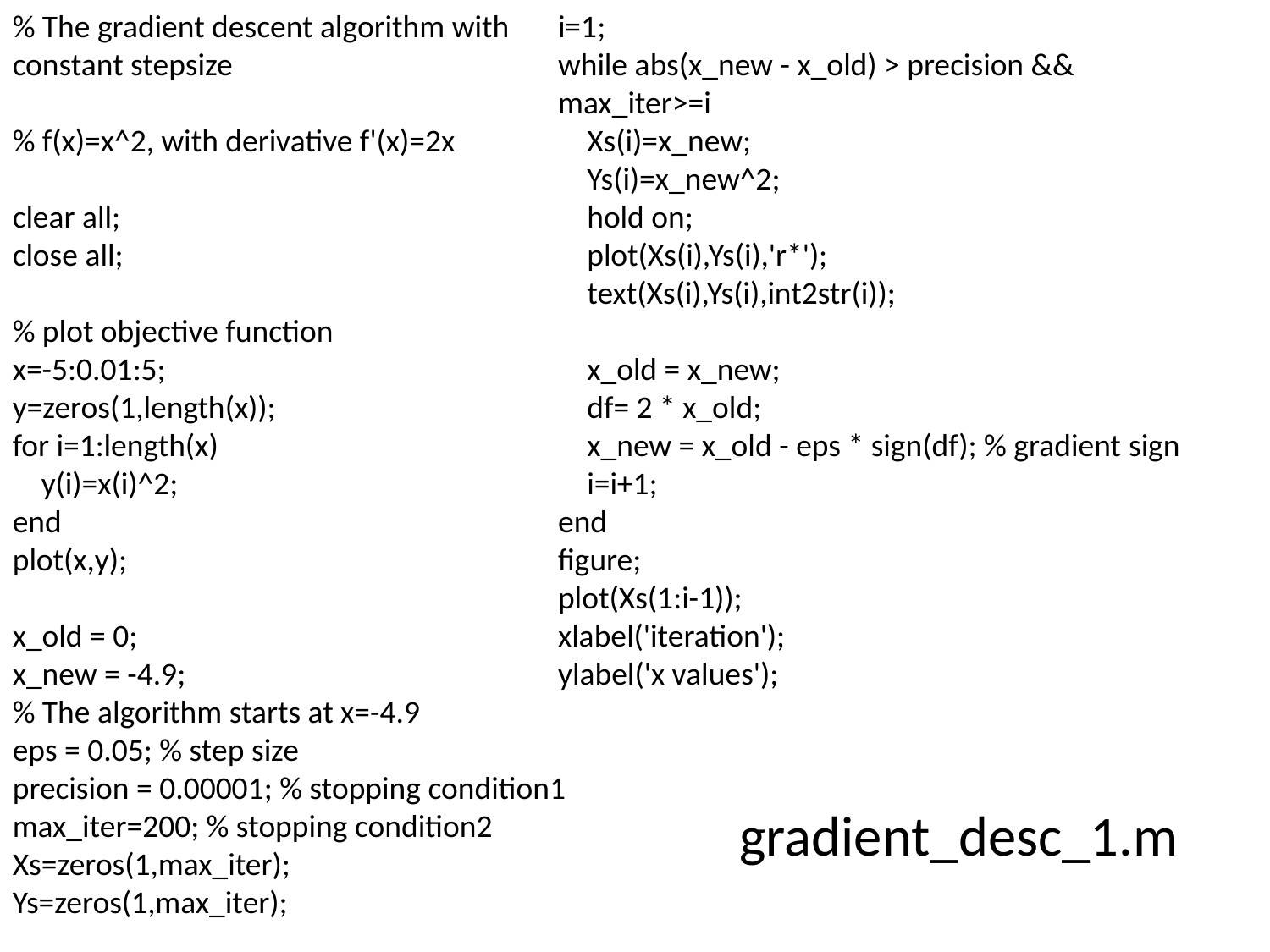

% The gradient descent algorithm with constant stepsize

% f(x)=x^2, with derivative f'(x)=2x

clear all;
close all;

% plot objective function
x=-5:0.01:5;
y=zeros(1,length(x));
for i=1:length(x)
    y(i)=x(i)^2;
end
plot(x,y);

x_old = 0;
x_new = -4.9;
% The algorithm starts at x=-4.9
eps = 0.05; % step size
precision = 0.00001; % stopping condition1
max_iter=200; % stopping condition2
Xs=zeros(1,max_iter);
Ys=zeros(1,max_iter);

i=1;
while abs(x_new - x_old) > precision && max_iter>=i
    Xs(i)=x_new;
    Ys(i)=x_new^2;
    hold on;
    plot(Xs(i),Ys(i),'r*');
    text(Xs(i),Ys(i),int2str(i));

    x_old = x_new;
    df= 2 * x_old;
    x_new = x_old - eps * sign(df); % gradient sign
    i=i+1;
end
figure;
plot(Xs(1:i-1));
xlabel('iteration');
ylabel('x values');
#
gradient_desc_1.m